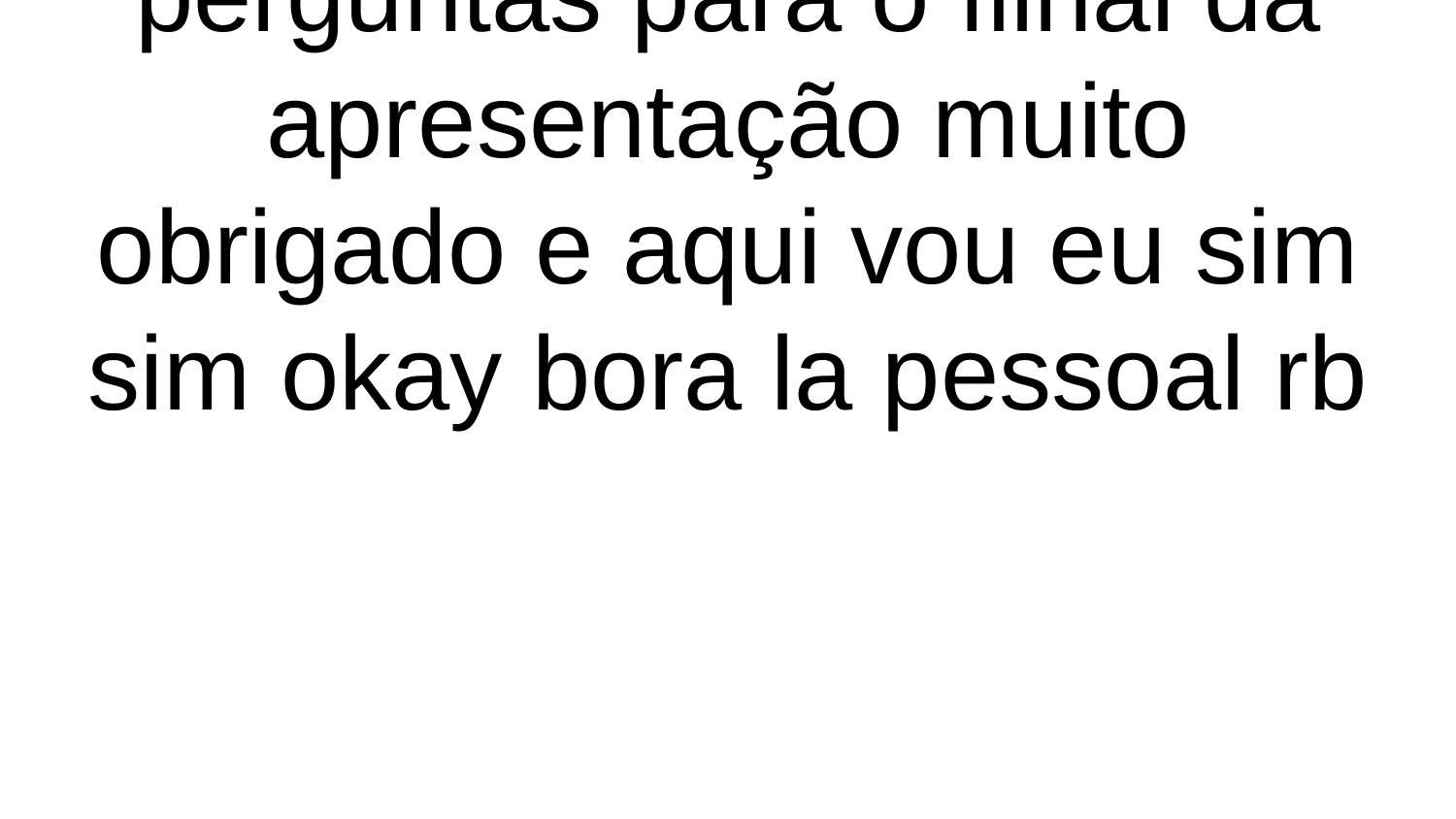

# Ola e bom dia esta é a minha apresentação de cmov vou ser incrivelmente curto e pedia desde já silencio e que guardem todas e quaisqueres perguntas para o filnal da apresentação muito obrigado e aqui vou eu sim sim okay bora la pessoal rb